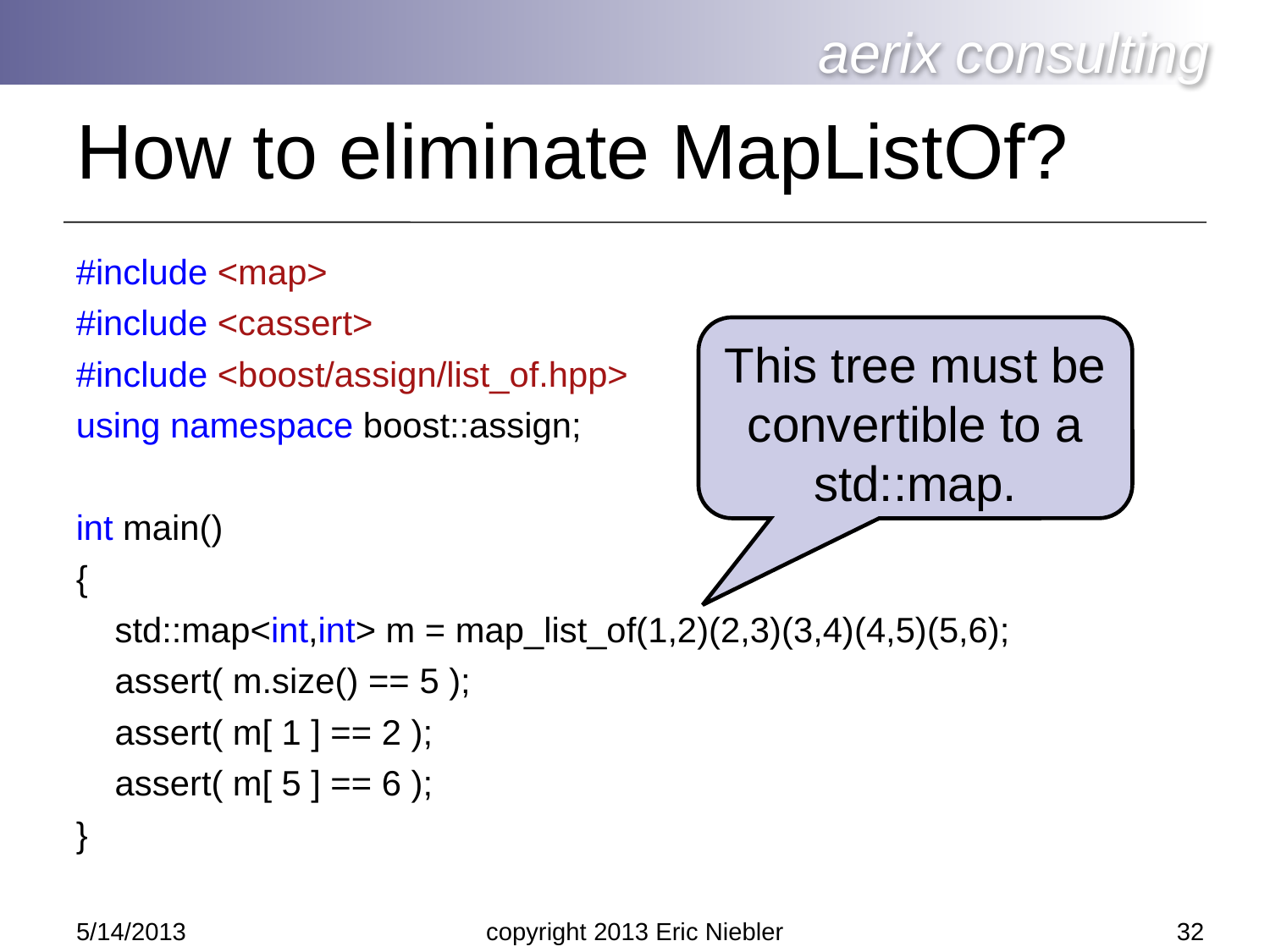

# How to eliminate MapListOf?
#include <map>
#include <cassert>
#include <boost/assign/list_of.hpp>
using namespace boost::assign;

int main()
{
    std::map<int,int> m = map_list_of(1,2)(2,3)(3,4)(4,5)(5,6);
    assert( m.size() == 5 );
    assert( m[ 1 ] == 2 );
    assert( m[ 5 ] == 6 );
}
This tree must be convertible to a std::map.
32
5/14/2013
copyright 2013 Eric Niebler